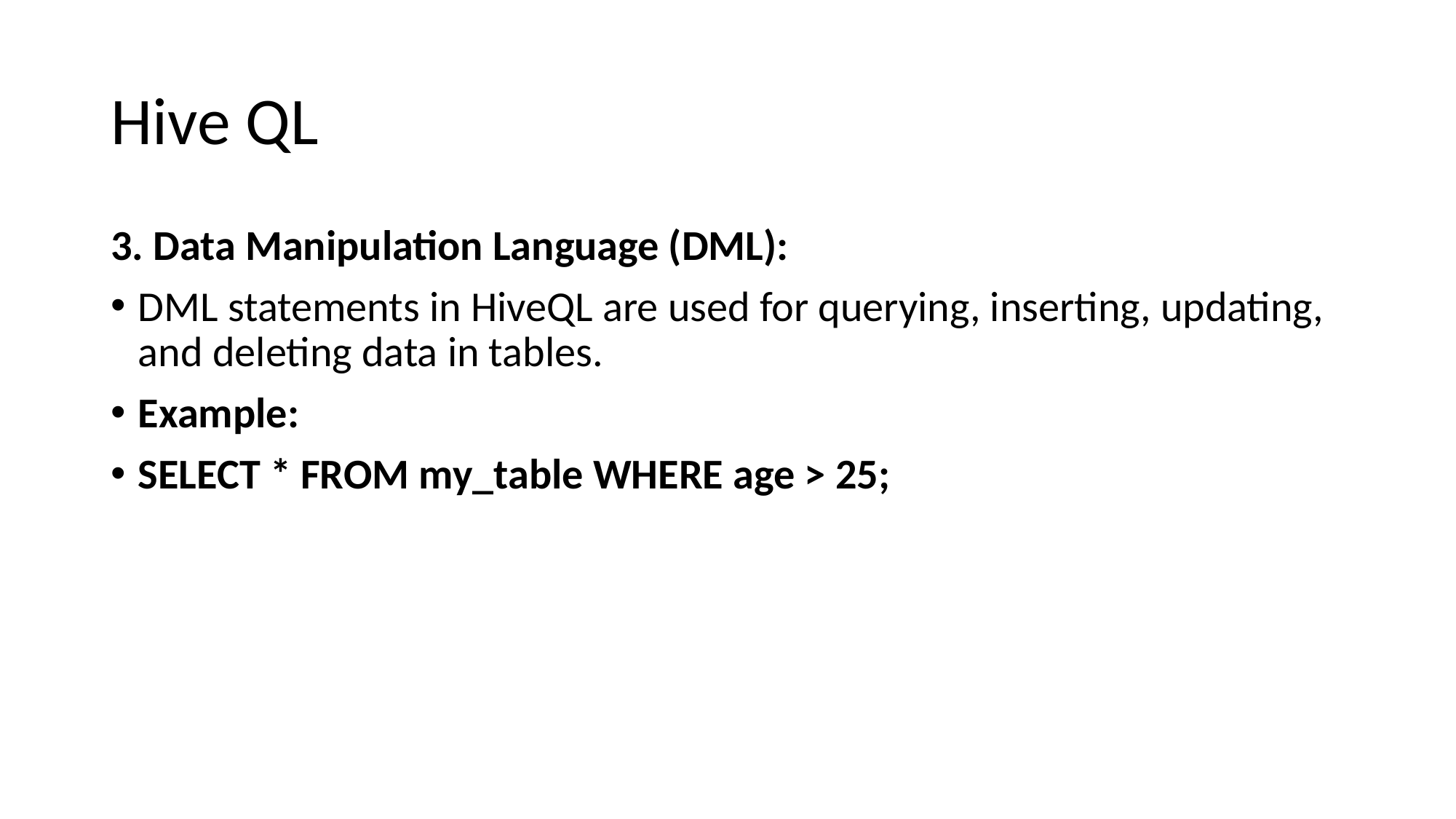

# Hive QL
3. Data Manipulation Language (DML):
DML statements in HiveQL are used for querying, inserting, updating, and deleting data in tables.
Example:
SELECT * FROM my_table WHERE age > 25;